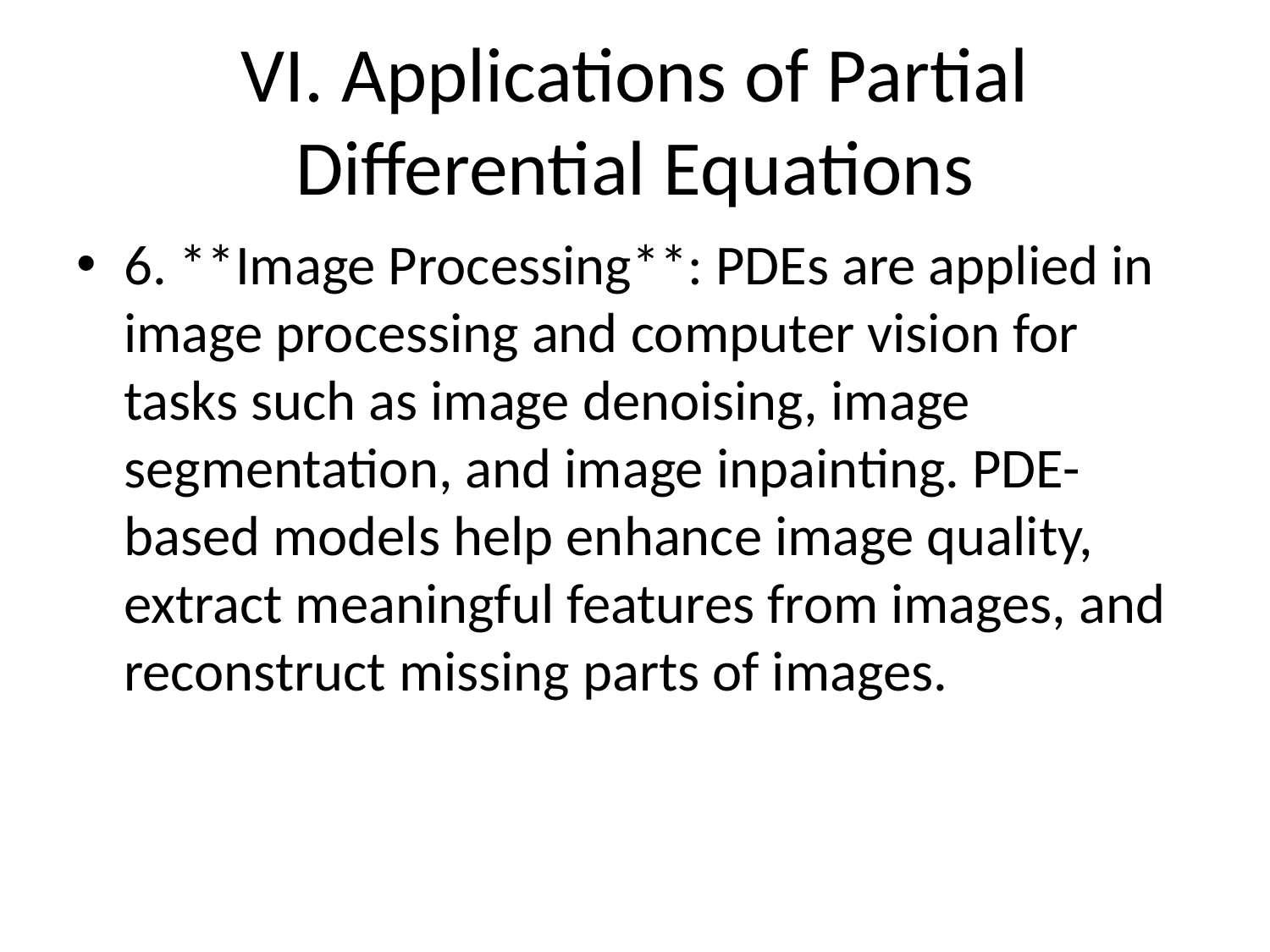

# VI. Applications of Partial Differential Equations
6. **Image Processing**: PDEs are applied in image processing and computer vision for tasks such as image denoising, image segmentation, and image inpainting. PDE-based models help enhance image quality, extract meaningful features from images, and reconstruct missing parts of images.